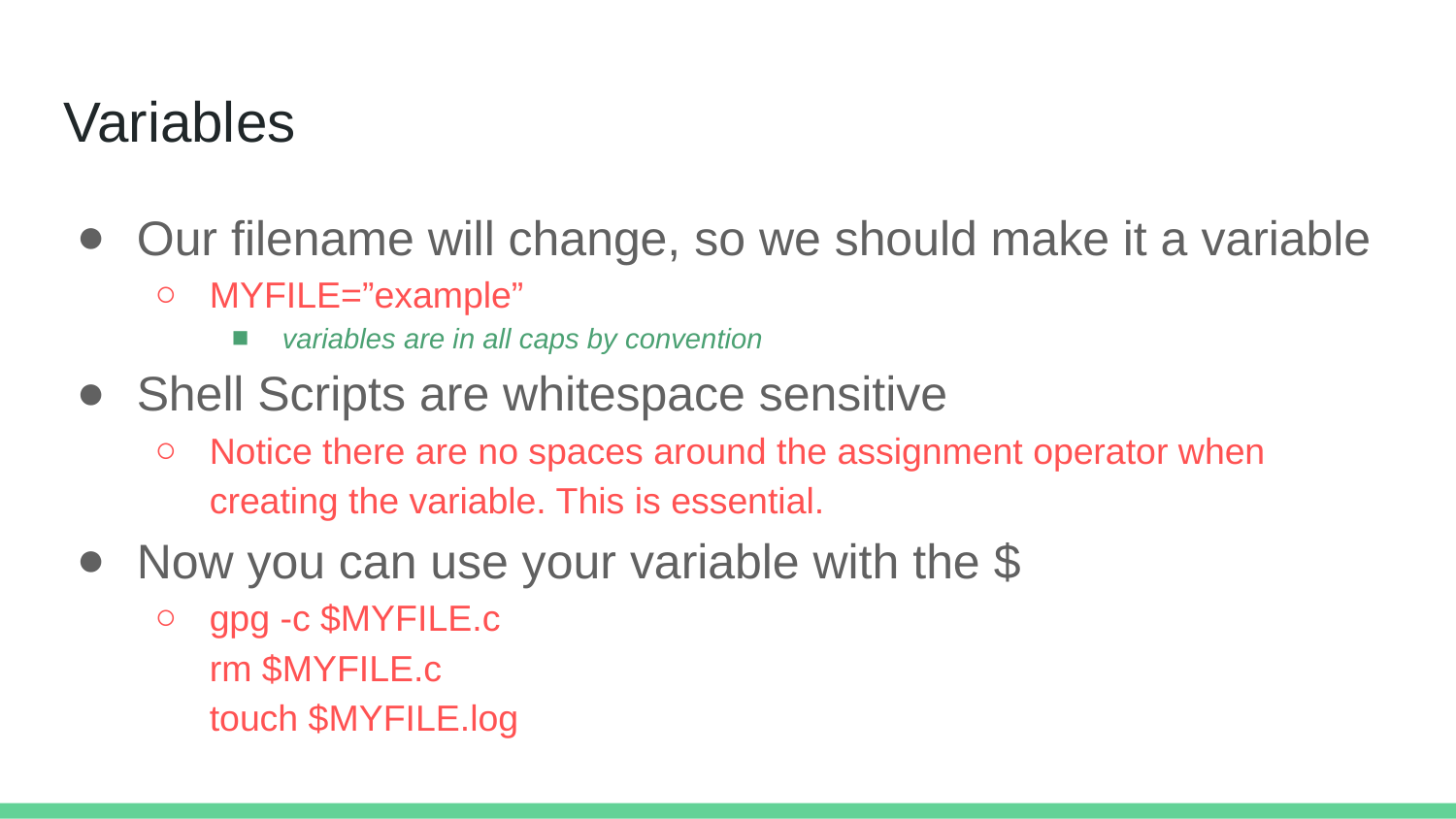

Variables
Our filename will change, so we should make it a variable
MYFILE=”example”
variables are in all caps by convention
Shell Scripts are whitespace sensitive
Notice there are no spaces around the assignment operator when creating the variable. This is essential.
Now you can use your variable with the $
gpg -c $MYFILE.c
rm $MYFILE.c
touch $MYFILE.log